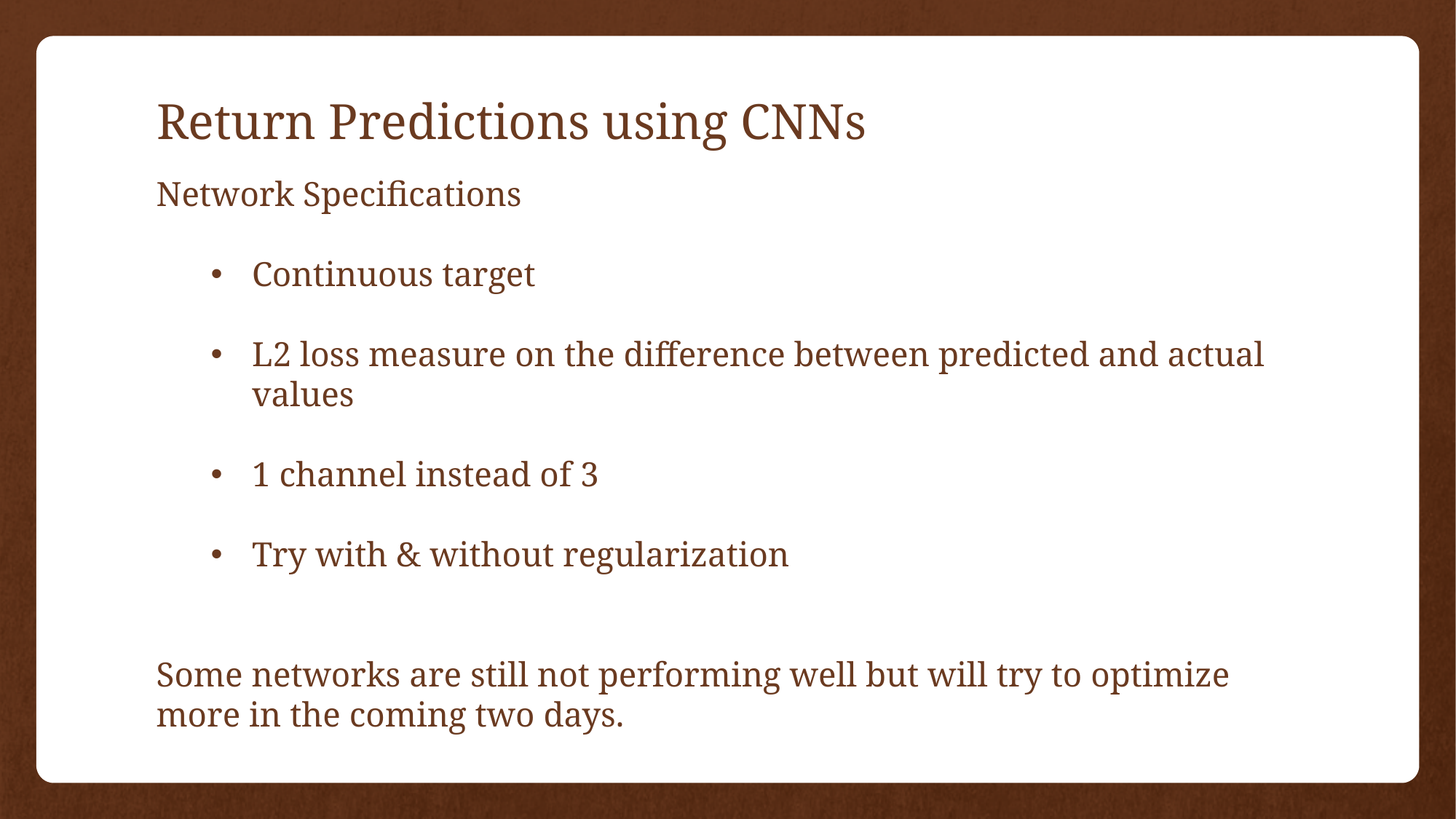

# Return Predictions using CNNs
Network Specifications

Continuous target

L2 loss measure on the difference between predicted and actual values

1 channel instead of 3

Try with & without regularization

Some networks are still not performing well but will try to optimize more in the coming two days.